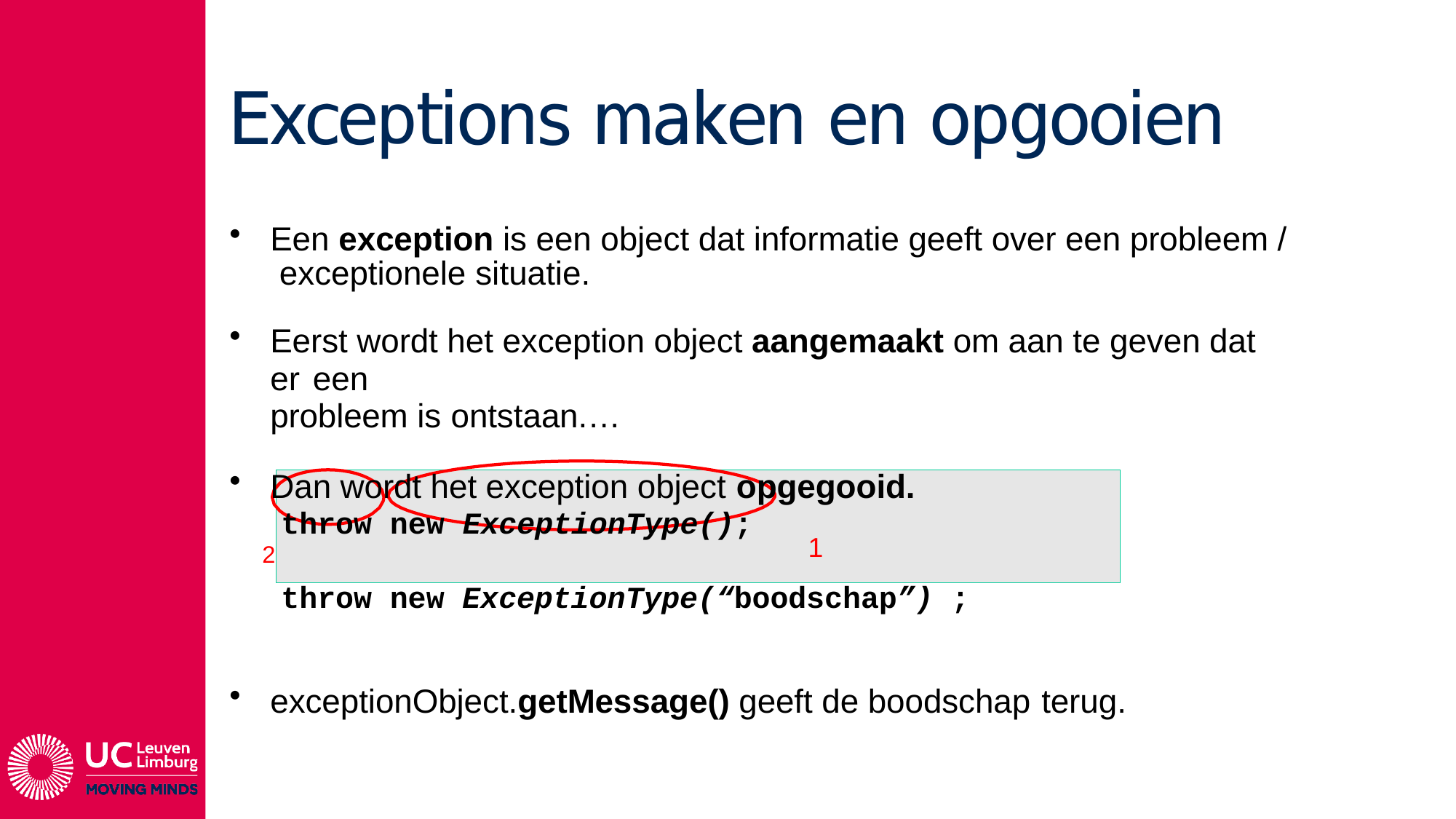

# Exceptions maken en opgooien
Een exception is een object dat informatie geeft over een probleem /  exceptionele situatie.
Eerst wordt het exception object aangemaakt om aan te geven dat er een
probleem is ontstaan.…
Dan wordt het exception object opgegooid.
throw new ExceptionType();
2	1
throw new ExceptionType(“boodschap”) ;

exceptionObject.getMessage() geeft de boodschap terug.